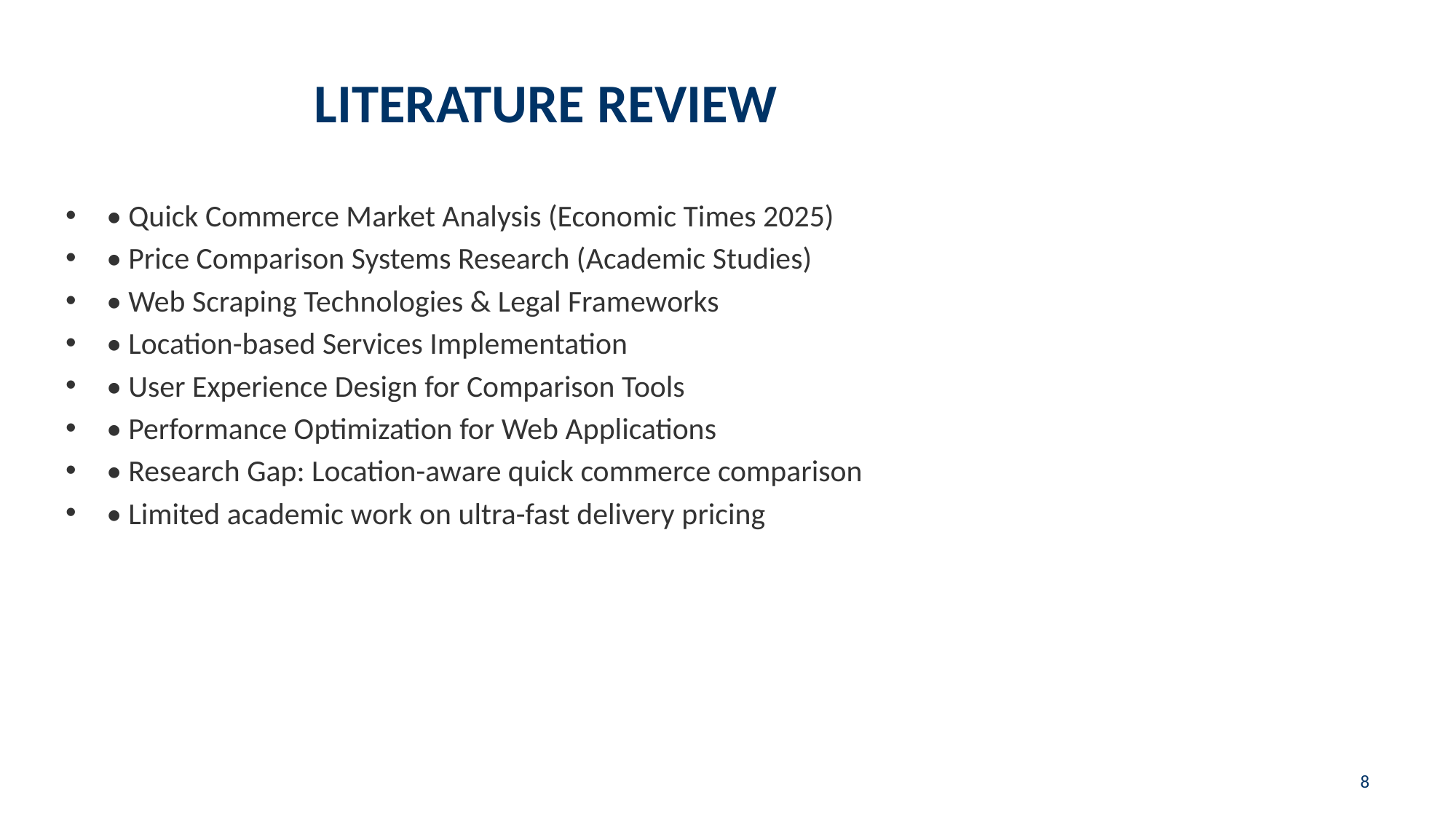

# LITERATURE REVIEW
• Quick Commerce Market Analysis (Economic Times 2025)
• Price Comparison Systems Research (Academic Studies)
• Web Scraping Technologies & Legal Frameworks
• Location-based Services Implementation
• User Experience Design for Comparison Tools
• Performance Optimization for Web Applications
• Research Gap: Location-aware quick commerce comparison
• Limited academic work on ultra-fast delivery pricing
8